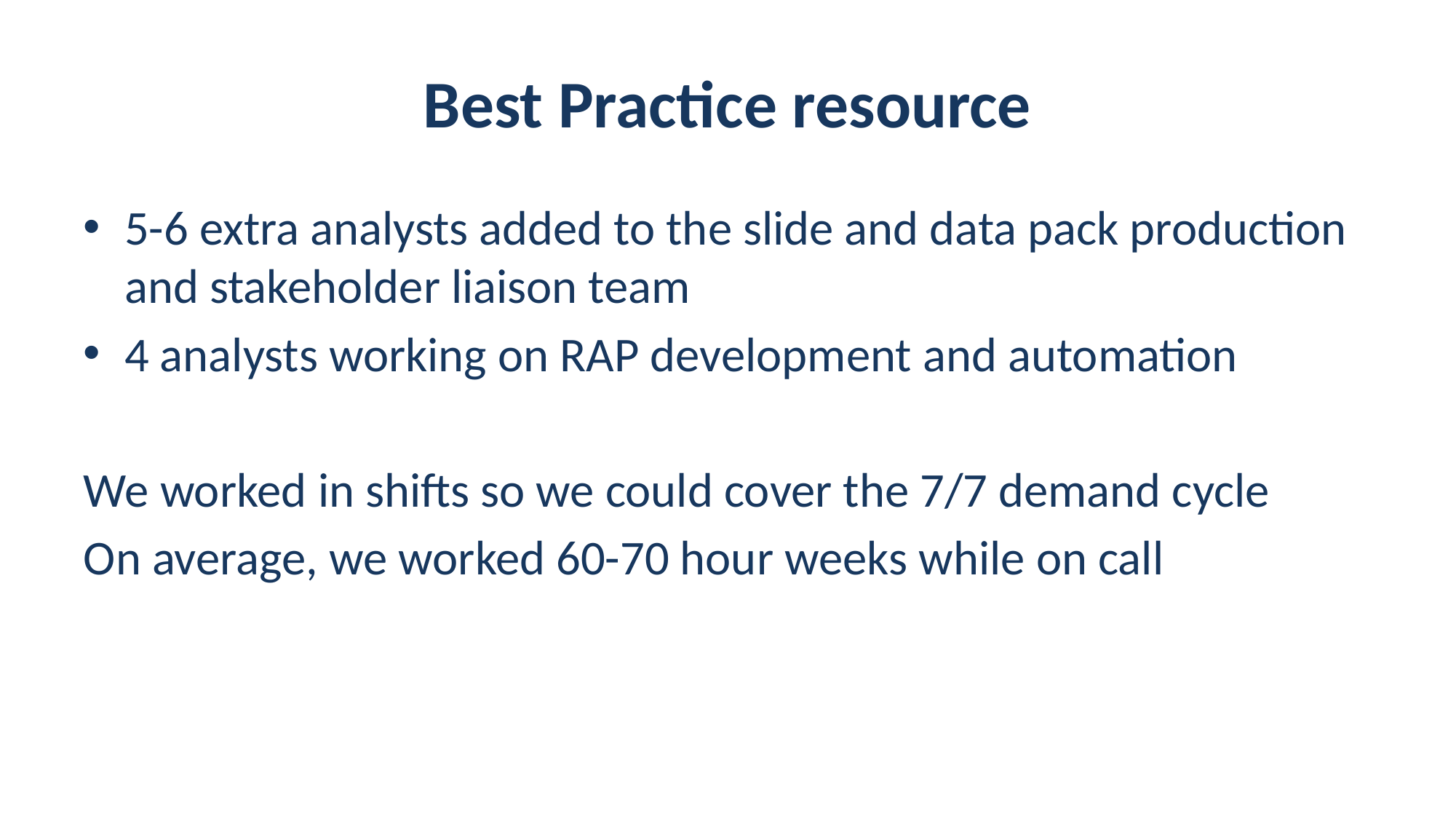

# Best Practice resource
5-6 extra analysts added to the slide and data pack production and stakeholder liaison team
4 analysts working on RAP development and automation

We worked in shifts so we could cover the 7/7 demand cycle
On average, we worked 60-70 hour weeks while on call